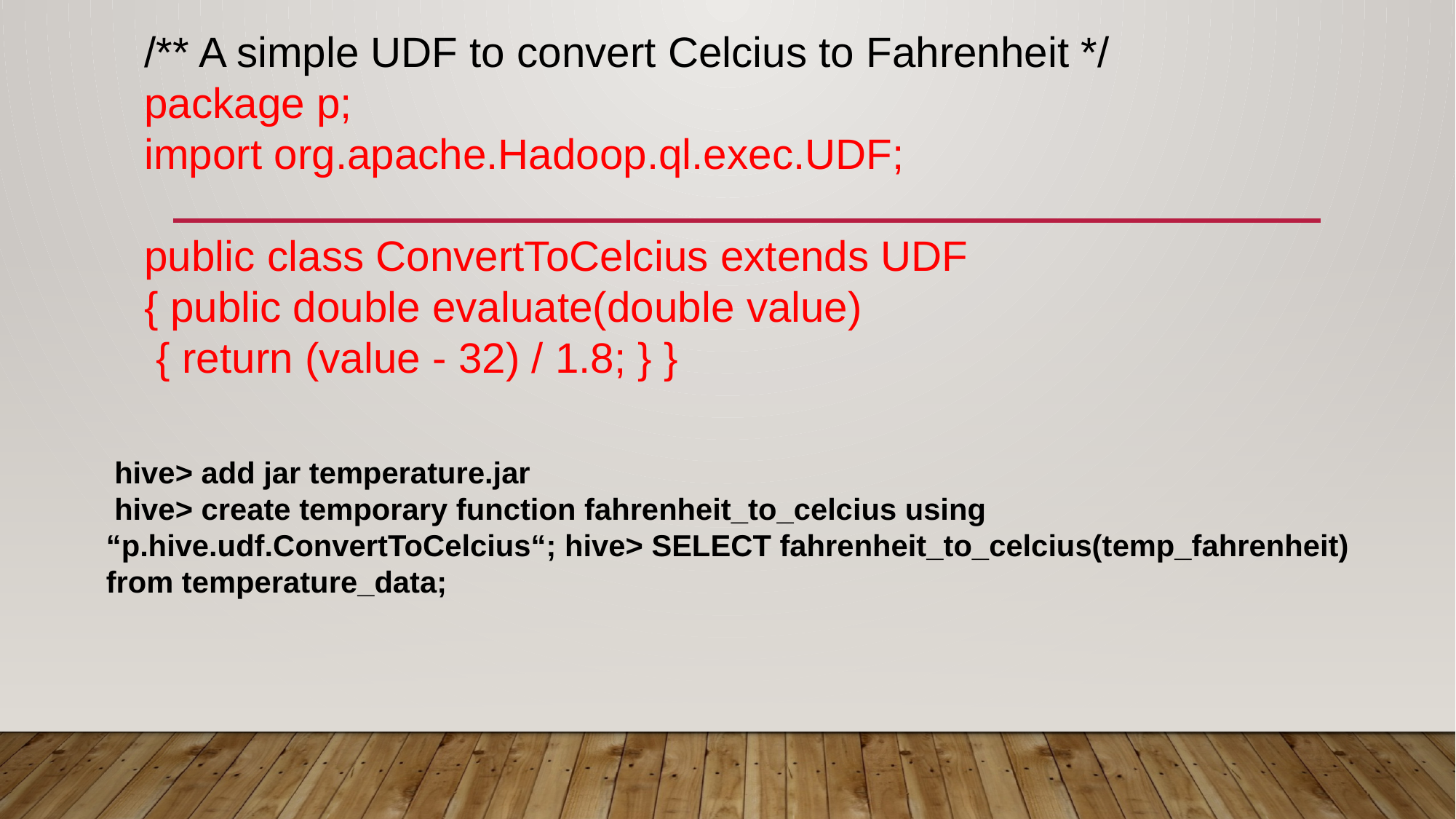

/** A simple UDF to convert Celcius to Fahrenheit */
package p;
import org.apache.Hadoop.ql.exec.UDF;

public class ConvertToCelcius extends UDF
{ public double evaluate(double value)
 { return (value - 32) / 1.8; } }

 hive> add jar temperature.jar
 hive> create temporary function fahrenheit_to_celcius using “p.hive.udf.ConvertToCelcius“; hive> SELECT fahrenheit_to_celcius(temp_fahrenheit) from temperature_data;